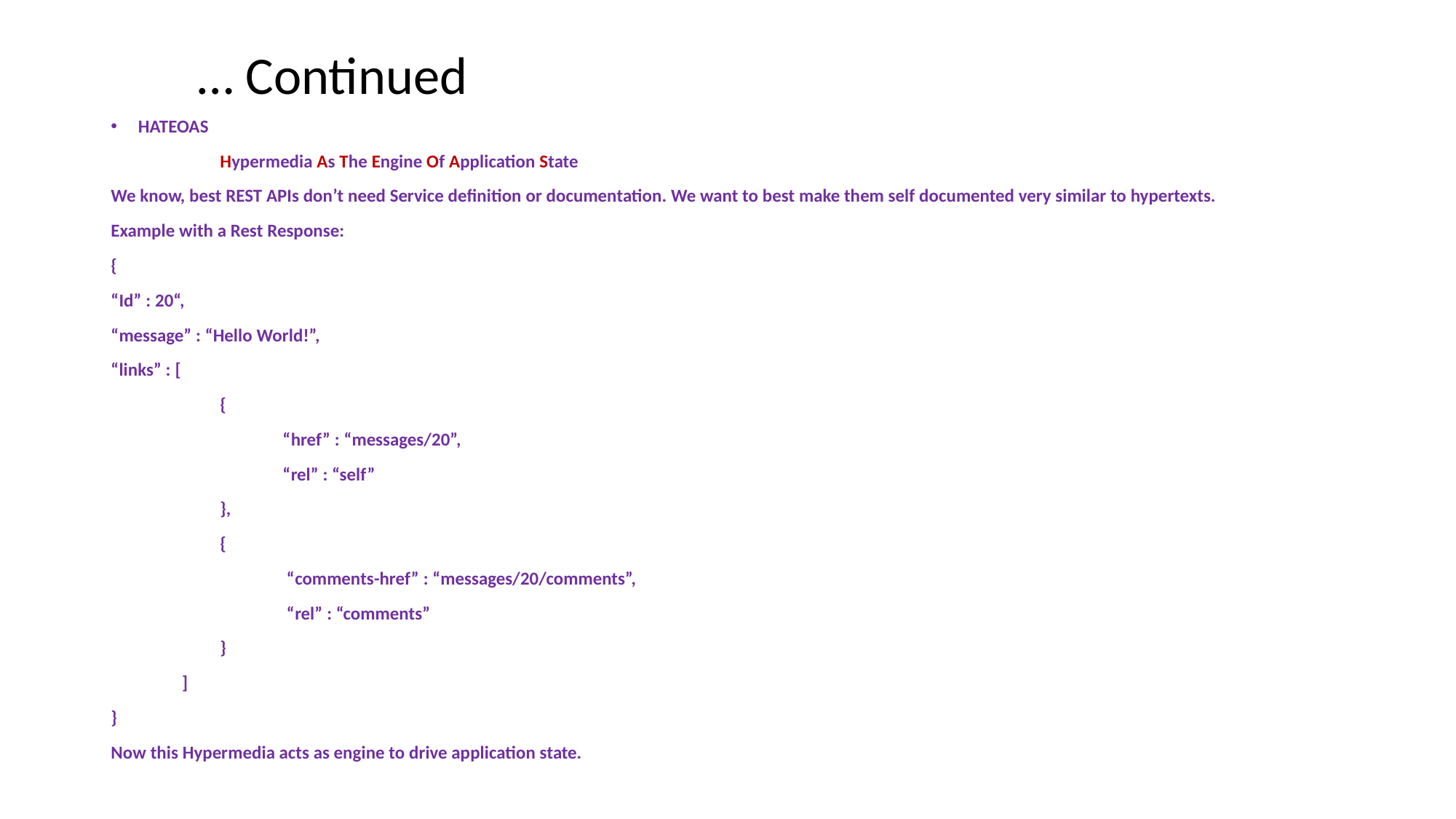

# … Continued
HATEOAS
	Hypermedia As The Engine Of Application State
We know, best REST APIs don’t need Service definition or documentation. We want to best make them self documented very similar to hypertexts.
Example with a Rest Response:
{
“Id” : 20“,
“message” : “Hello World!”,
“links” : [
	{
	               “href” : “messages/20”,
	               “rel” : “self”
	},
	{
	                “comments-href” : “messages/20/comments”,
	                “rel” : “comments”
	}
                 ]
}
Now this Hypermedia acts as engine to drive application state.